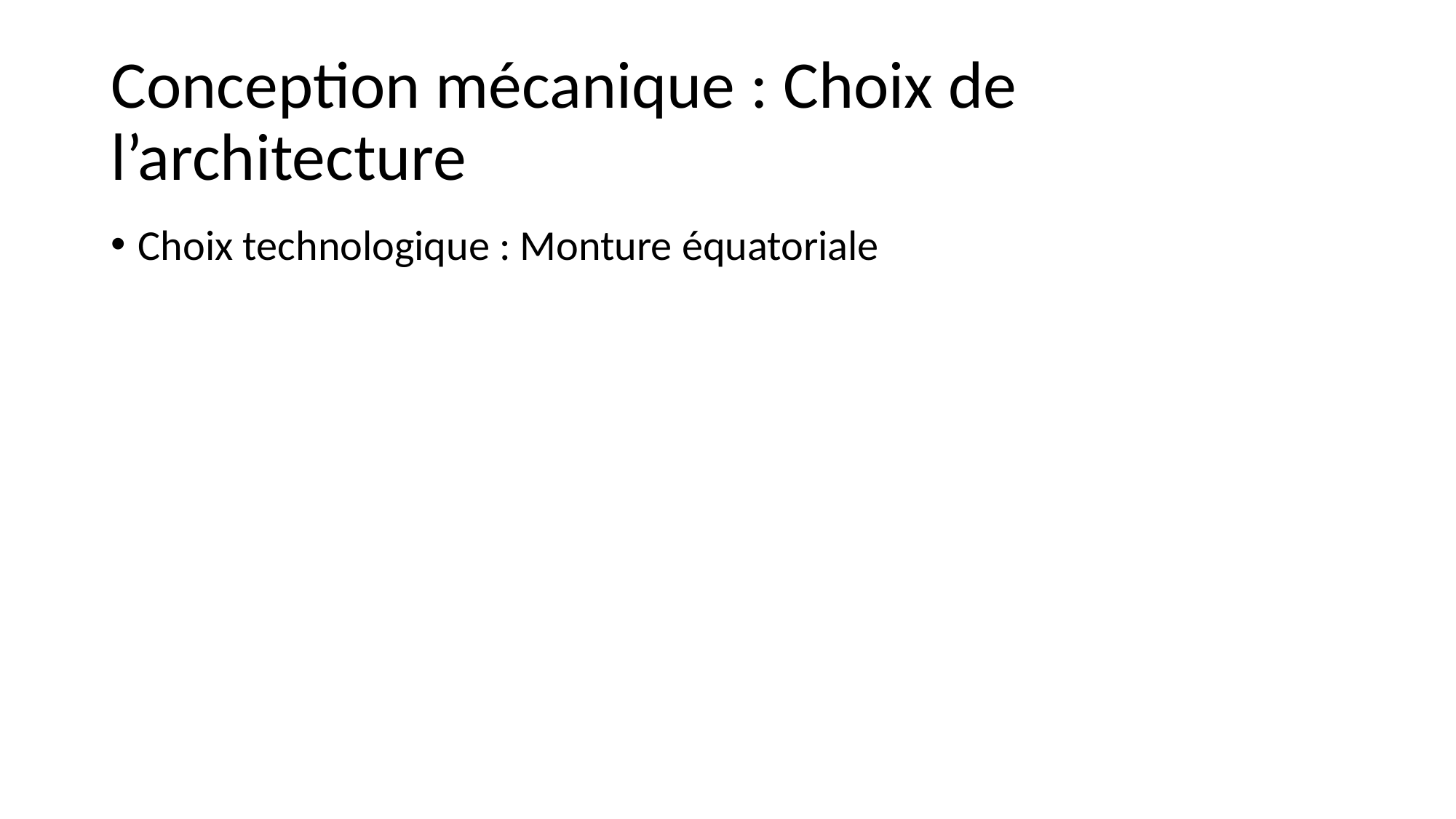

# Conception mécanique : Choix de l’architecture
Choix technologique : Monture équatoriale